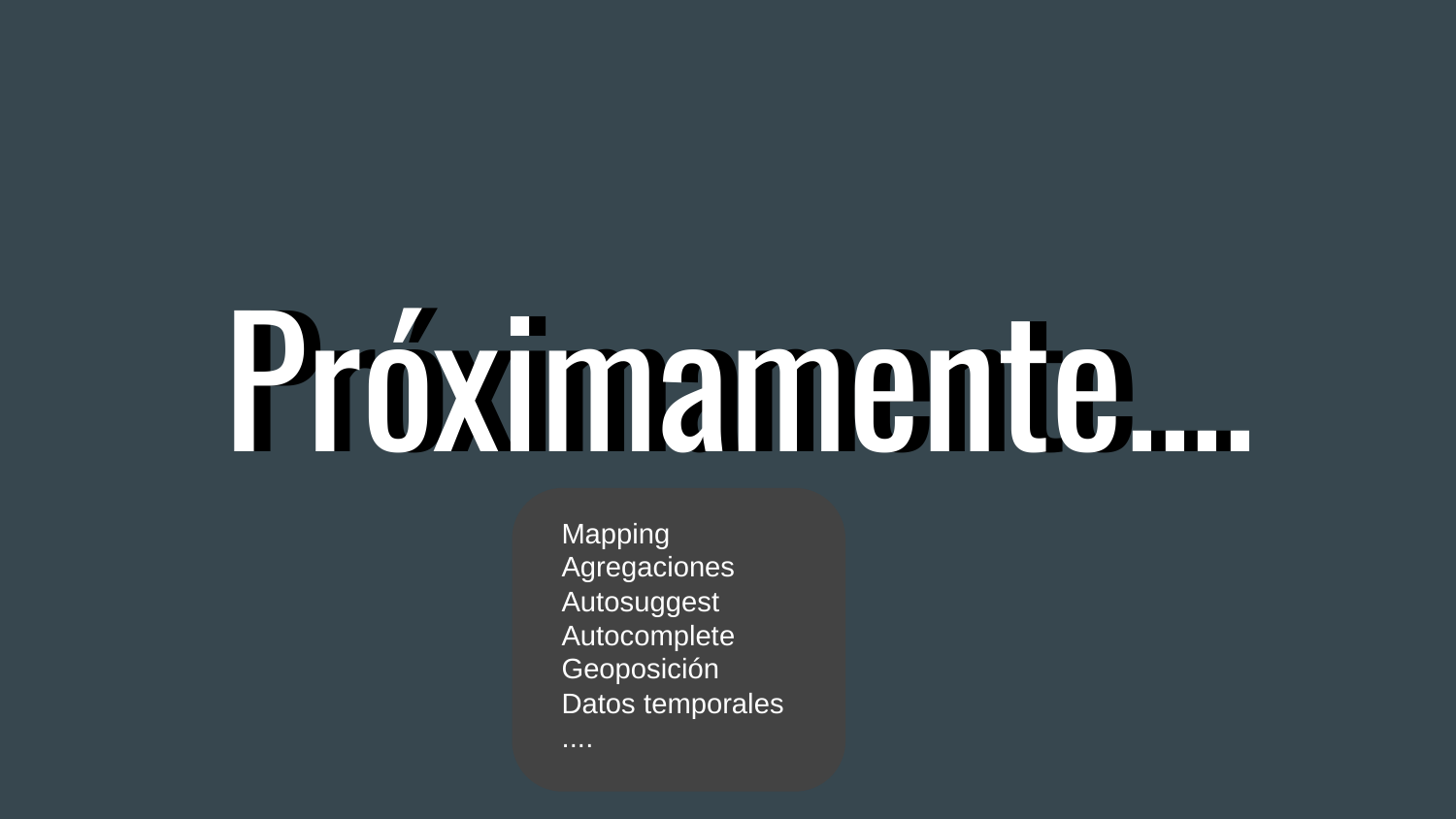

# Próximamente...
Próximamente....

Mapping
Agregaciones
Autosuggest
Autocomplete
Geoposición
Datos temporales
....